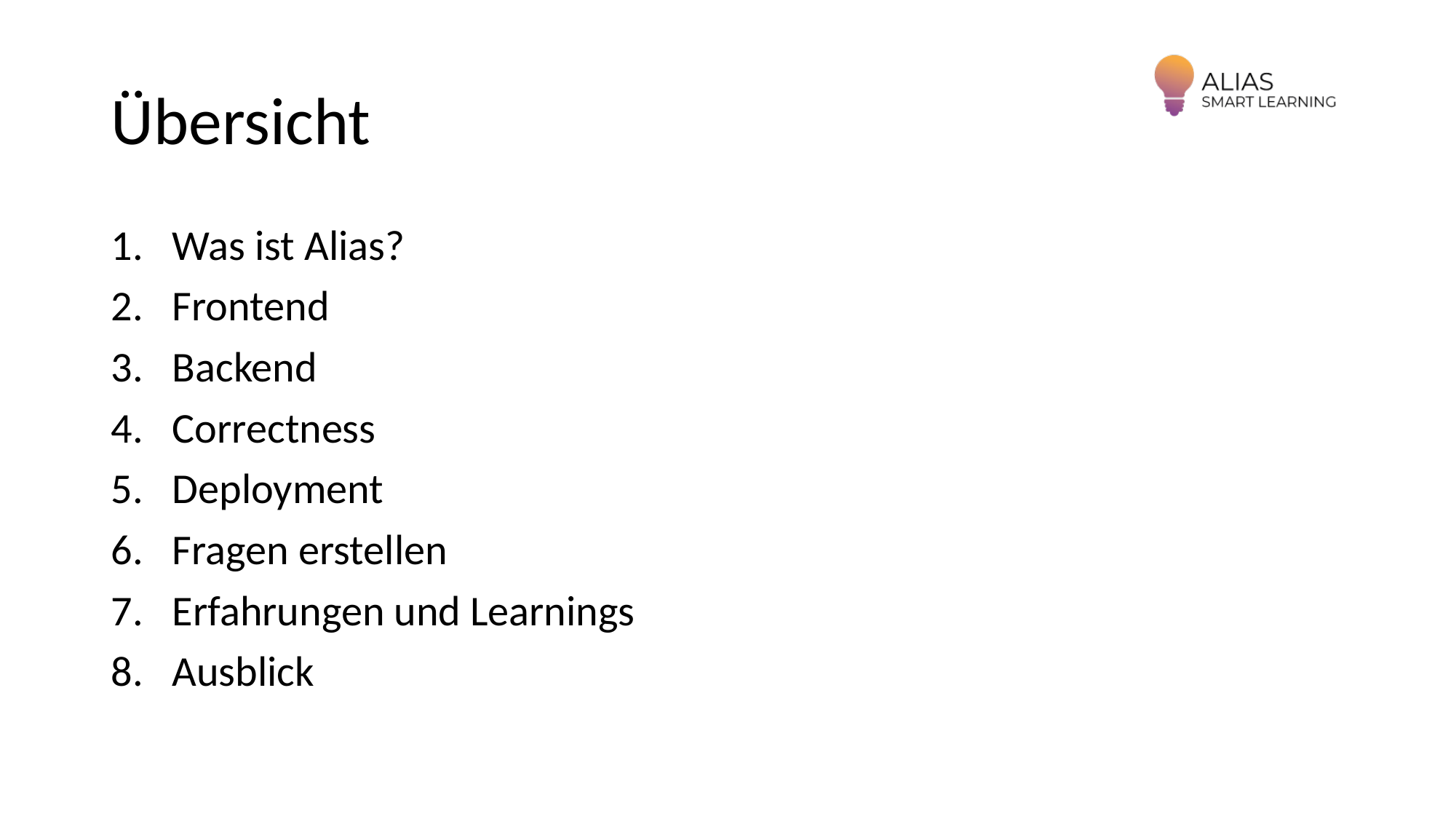

# Übersicht
Was ist Alias?
Frontend
Backend
Correctness
Deployment
Fragen erstellen
Erfahrungen und Learnings
Ausblick